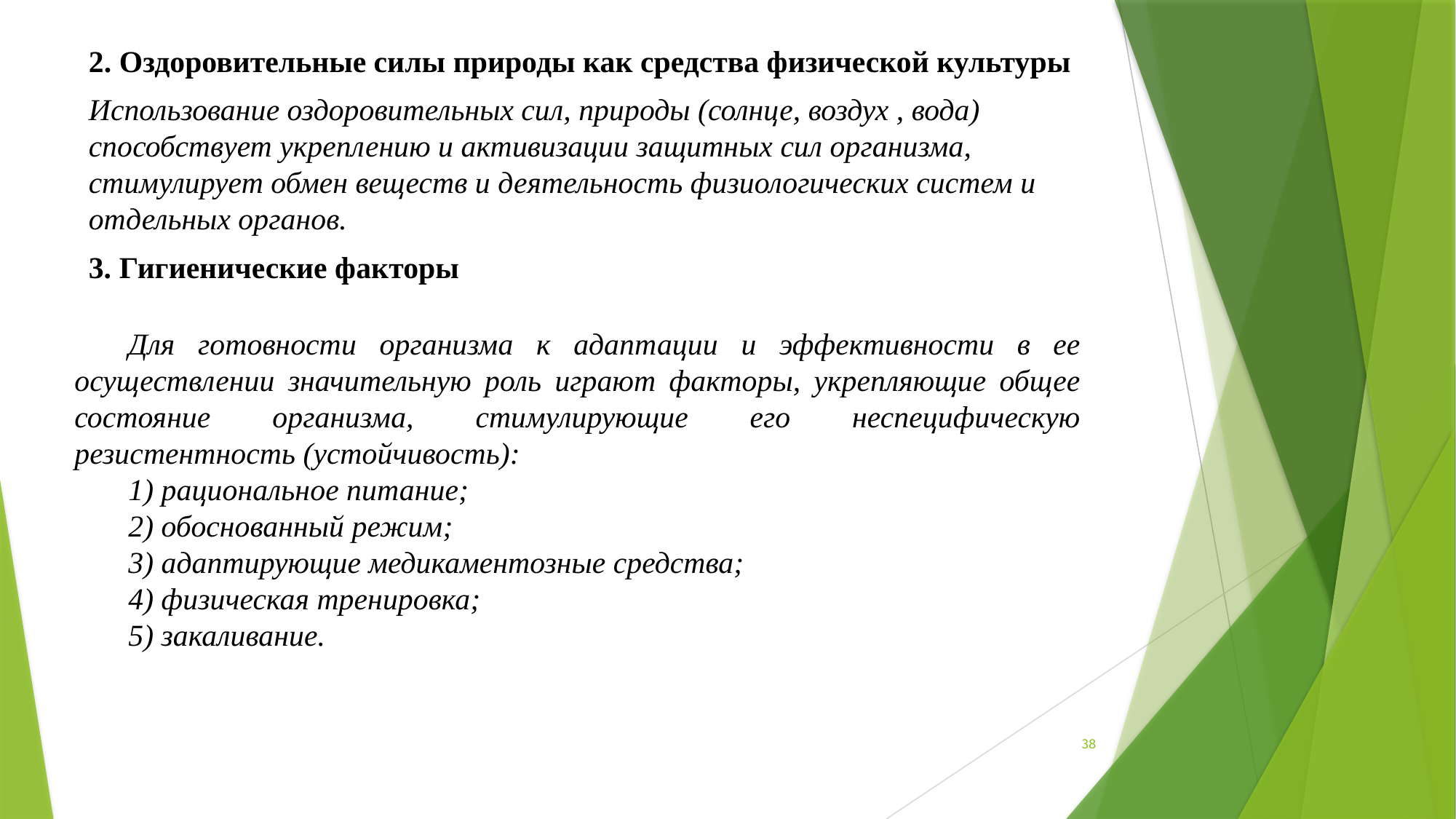

2. Оздоровительные силы природы как средства физической культуры
Использование оздоровительных сил, природы (солнце, воздух , вода) способствует укреплению и активизации защитных сил организма, стимулирует обмен веществ и деятельность физиологических систем и отдельных органов.
3. Гигиенические факторы
Для готовности организма к адаптации и эффективности в ее осуществлении значительную роль играют факторы, укрепляющие общее состояние организма, стимулирующие его неспецифическую резистентность (устойчивость):
1) рациональное питание;
2) обоснованный режим;
3) адаптирующие медикаментозные средства;
4) физическая тренировка;
5) закаливание.

38